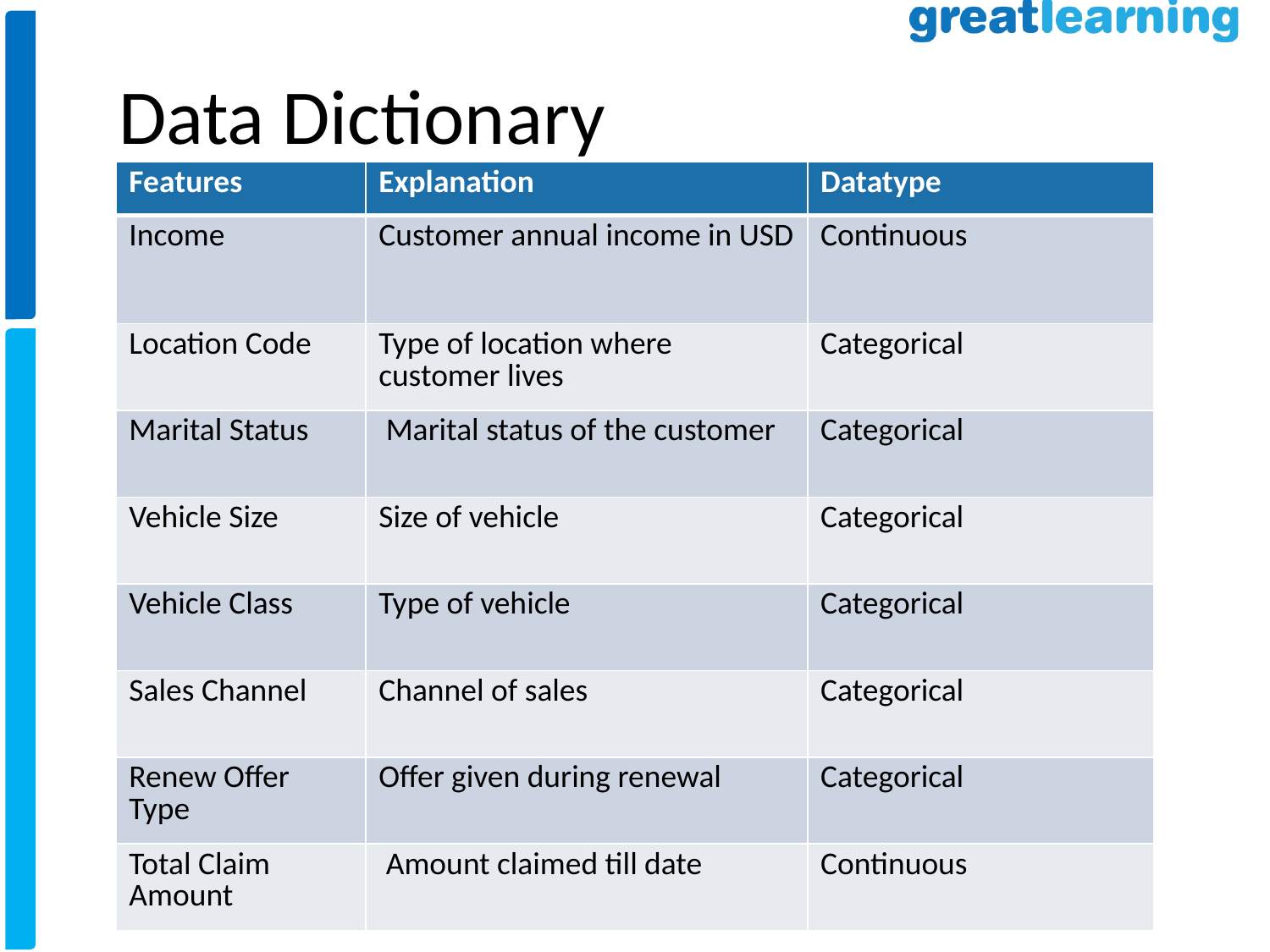

# Data Dictionary
| Features | Explanation | Datatype |
| --- | --- | --- |
| Income | Customer annual income in USD | Continuous |
| Location Code | Type of location where customer lives | Categorical |
| Marital Status | Marital status of the customer | Categorical |
| Vehicle Size | Size of vehicle | Categorical |
| Vehicle Class | Type of vehicle | Categorical |
| Sales Channel | Channel of sales | Categorical |
| Renew Offer Type | Offer given during renewal | Categorical |
| Total Claim Amount | Amount claimed till date | Continuous |